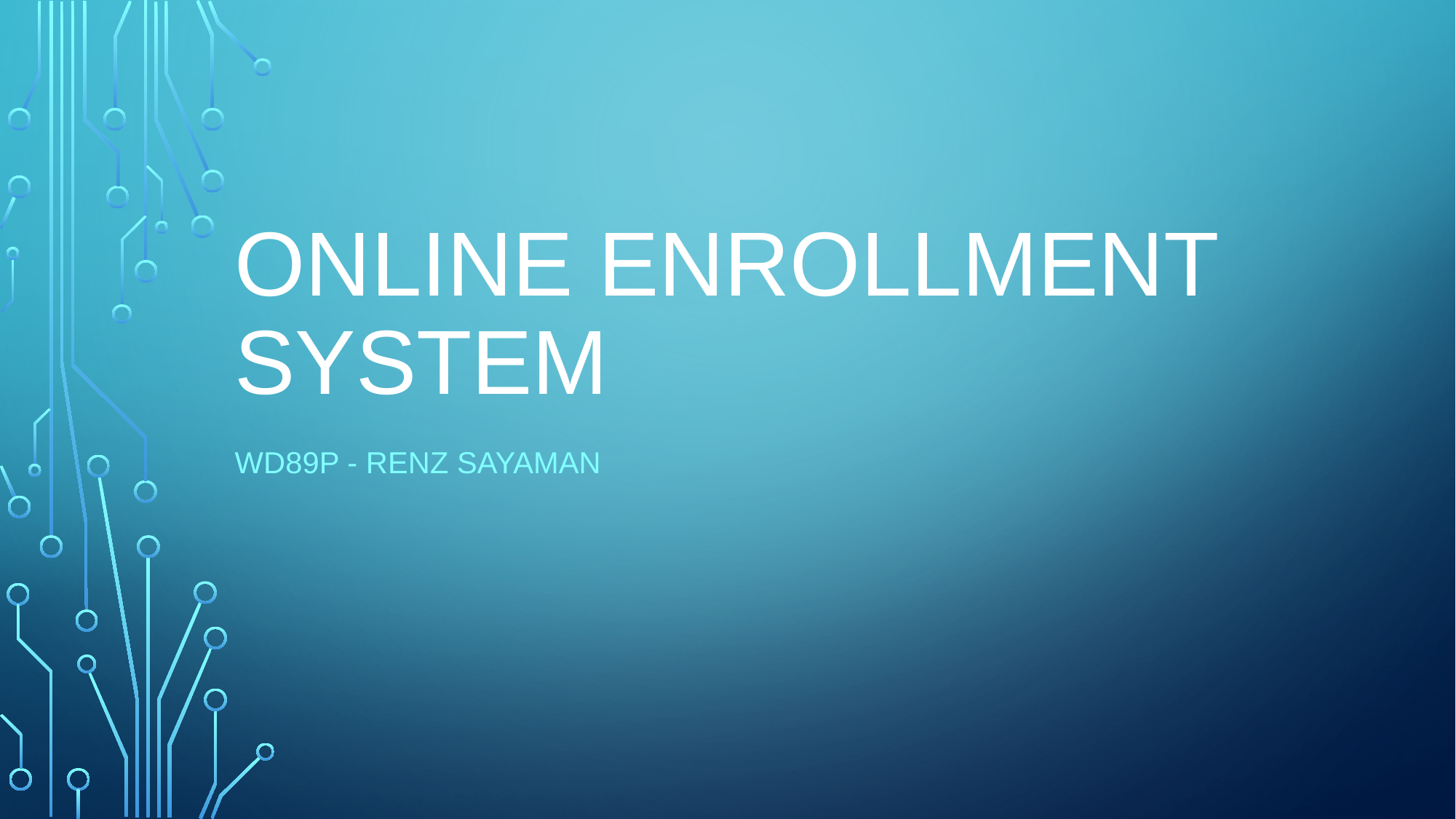

# Online enrollment system
Wd89p - RENZ SAYAMAN